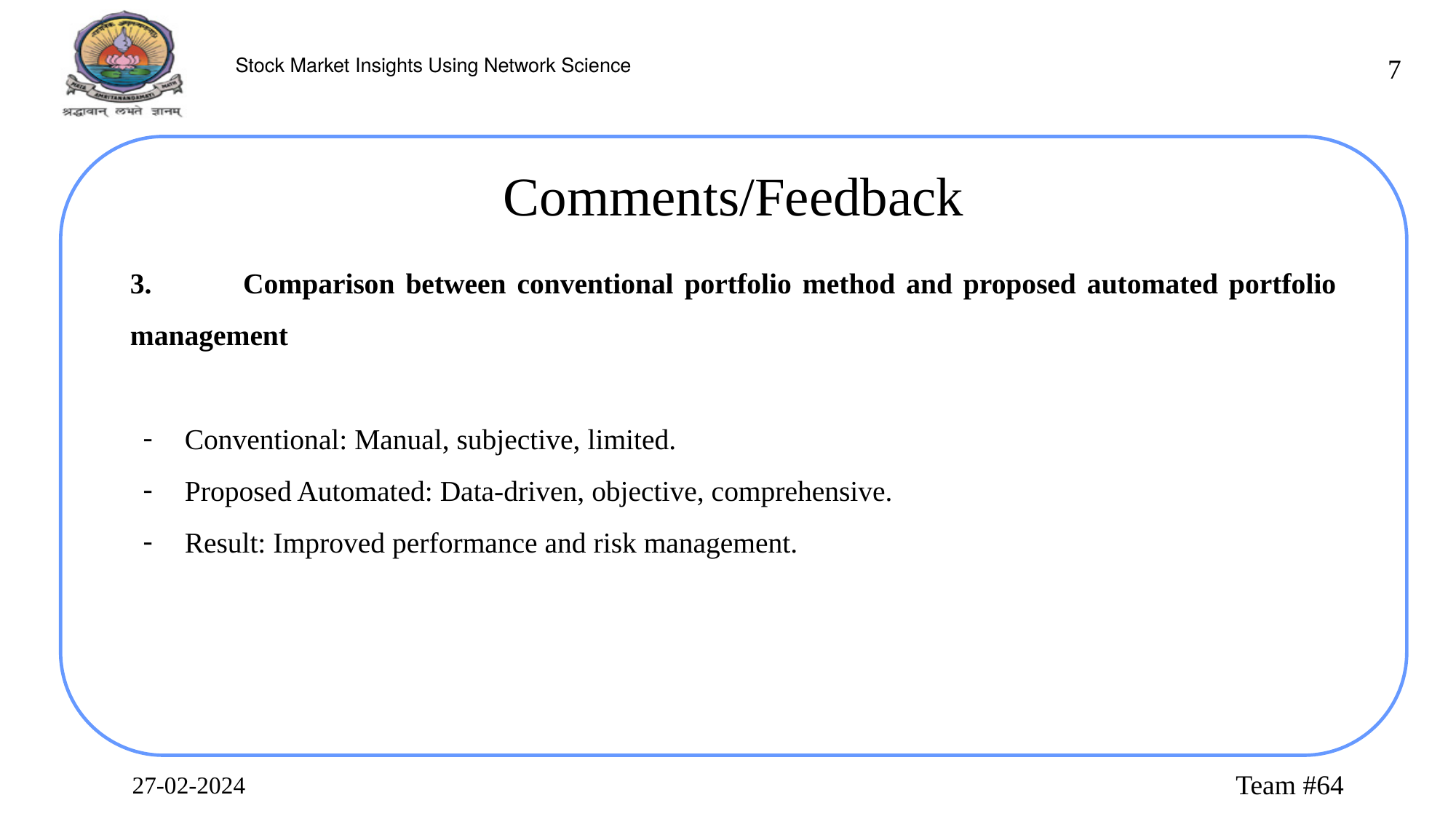

7
Comments/Feedback
3. 	Comparison between conventional portfolio method and proposed automated portfolio management

Conventional: Manual, subjective, limited.
Proposed Automated: Data-driven, objective, comprehensive.
Result: Improved performance and risk management.